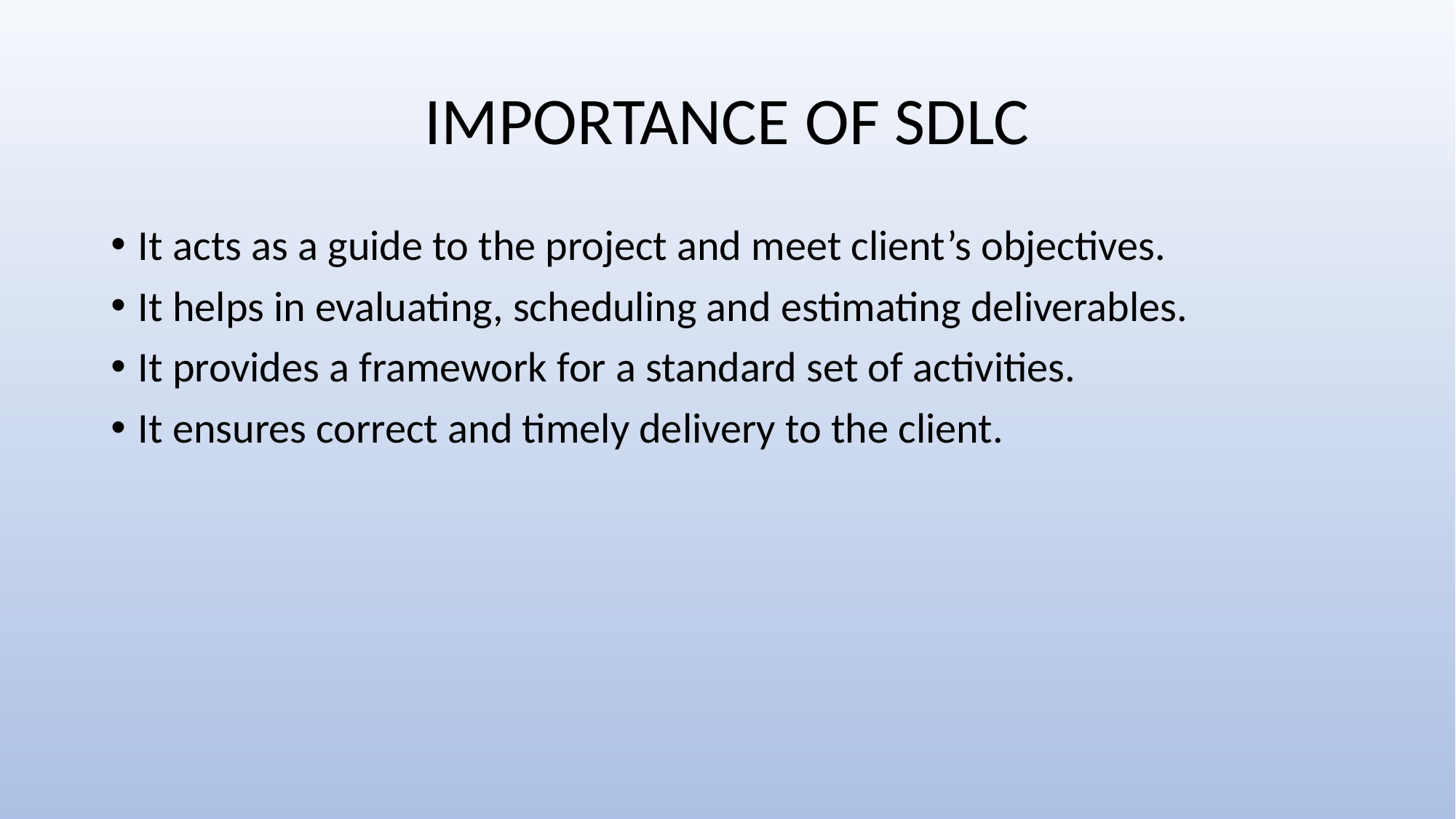

# IMPORTANCE OF SDLC
It acts as a guide to the project and meet client’s objectives.
It helps in evaluating, scheduling and estimating deliverables.
It provides a framework for a standard set of activities.
It ensures correct and timely delivery to the client.